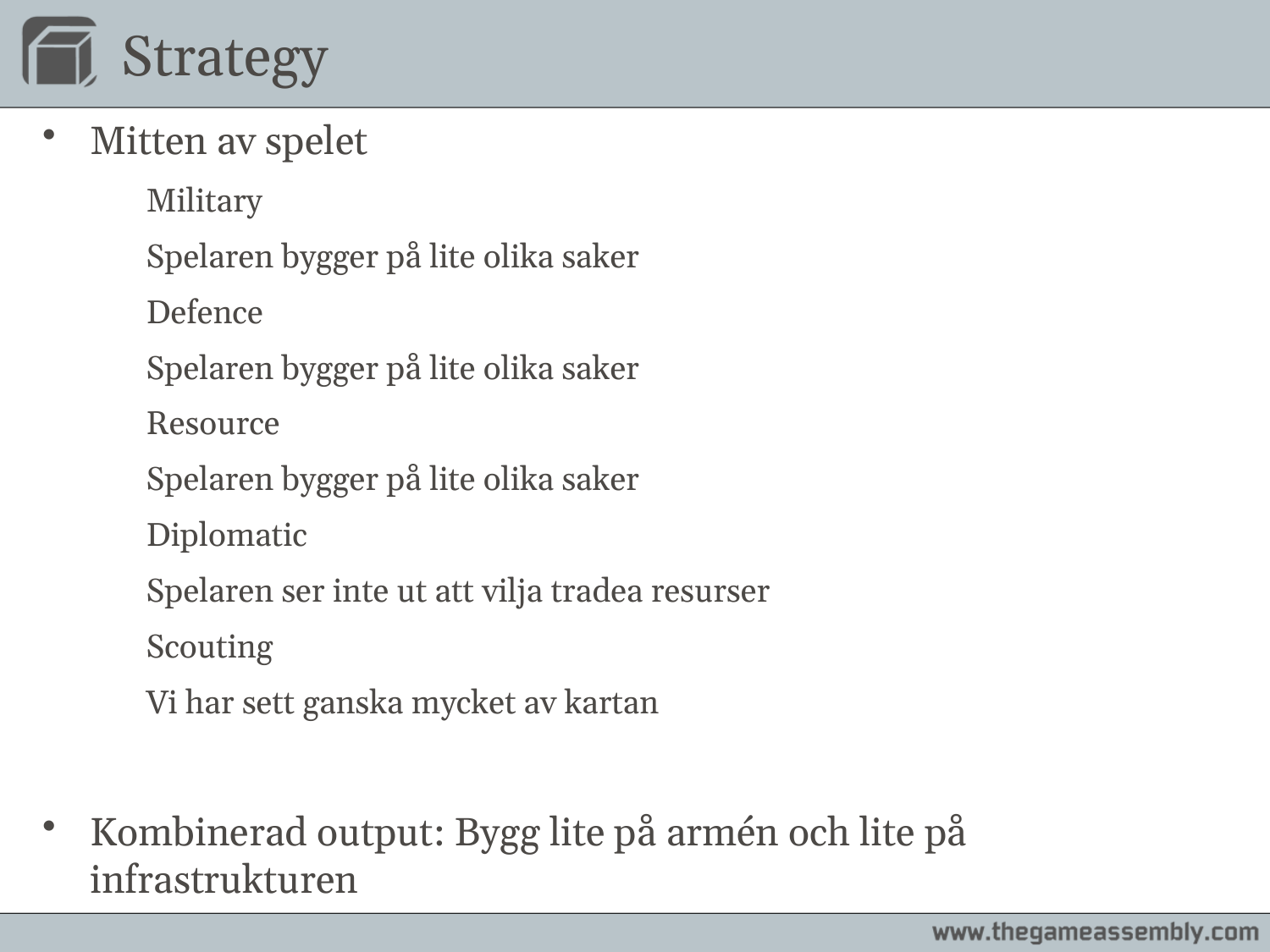

# Strategy
Mitten av spelet
	Military
		Spelaren bygger på lite olika saker
	Defence
		Spelaren bygger på lite olika saker
	Resource
		Spelaren bygger på lite olika saker
	Diplomatic
		Spelaren ser inte ut att vilja tradea resurser
	Scouting
		Vi har sett ganska mycket av kartan

Kombinerad output: Bygg lite på armén och lite på infrastrukturen